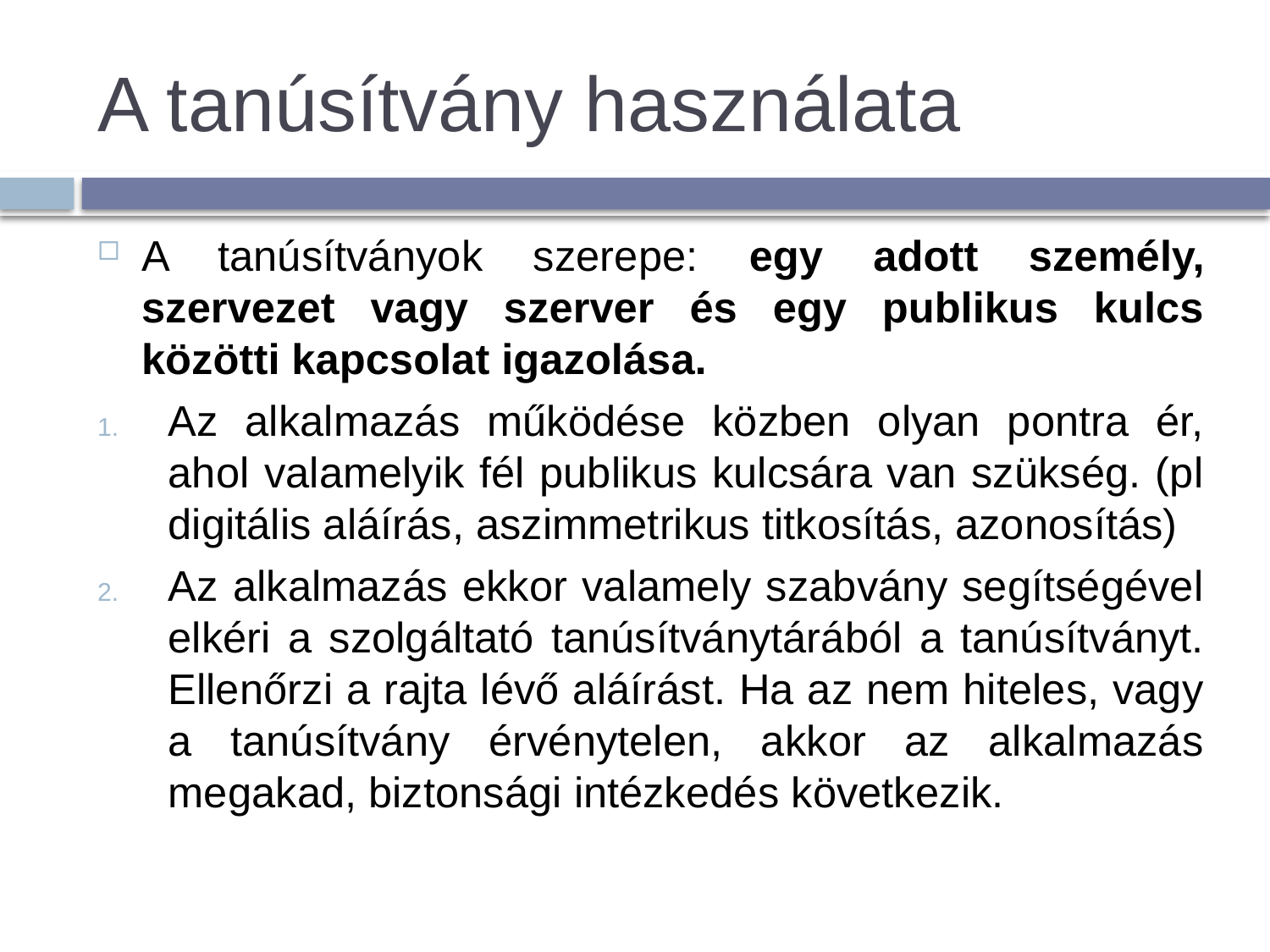

# A tanúsítvány használata
A tanúsítványok szerepe: egy adott személy, szervezet vagy szerver és egy publikus kulcs közötti kapcsolat igazolása.
Az alkalmazás működése közben olyan pontra ér, ahol valamelyik fél publikus kulcsára van szükség. (pl digitális aláírás, aszimmetrikus titkosítás, azonosítás)
Az alkalmazás ekkor valamely szabvány segítségével elkéri a szolgáltató tanúsítványtárából a tanúsítványt. Ellenőrzi a rajta lévő aláírást. Ha az nem hiteles, vagy a tanúsítvány érvénytelen, akkor az alkalmazás megakad, biztonsági intézkedés következik.